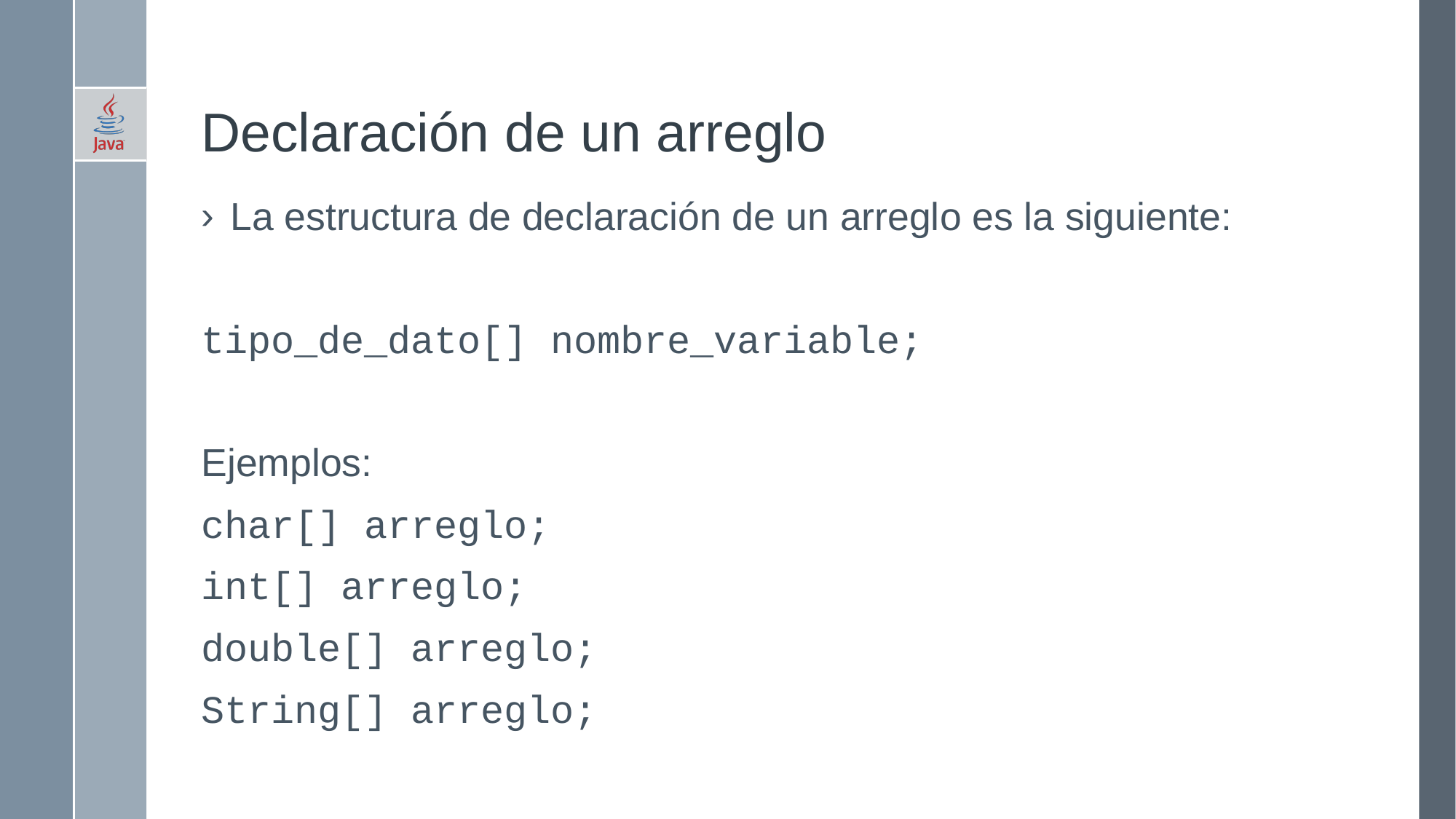

# Declaración de un arreglo
La estructura de declaración de un arreglo es la siguiente:

tipo_de_dato[] nombre_variable;

Ejemplos:
char[] arreglo;
int[] arreglo;
double[] arreglo;
String[] arreglo;